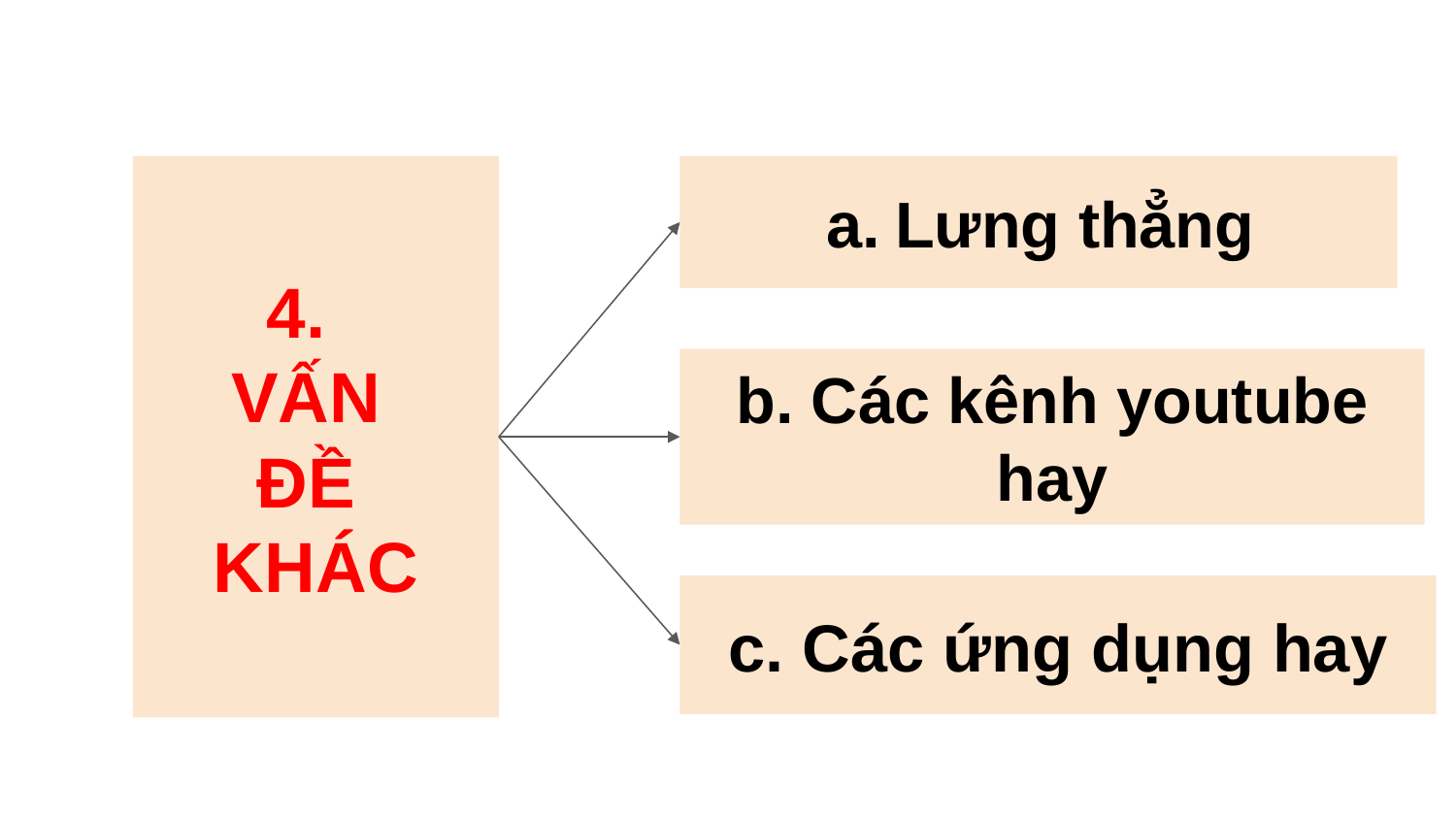

4.
VẤN
ĐỀ
KHÁC
Lưng thẳng

b. Các kênh youtube hay
c. Các ứng dụng hay